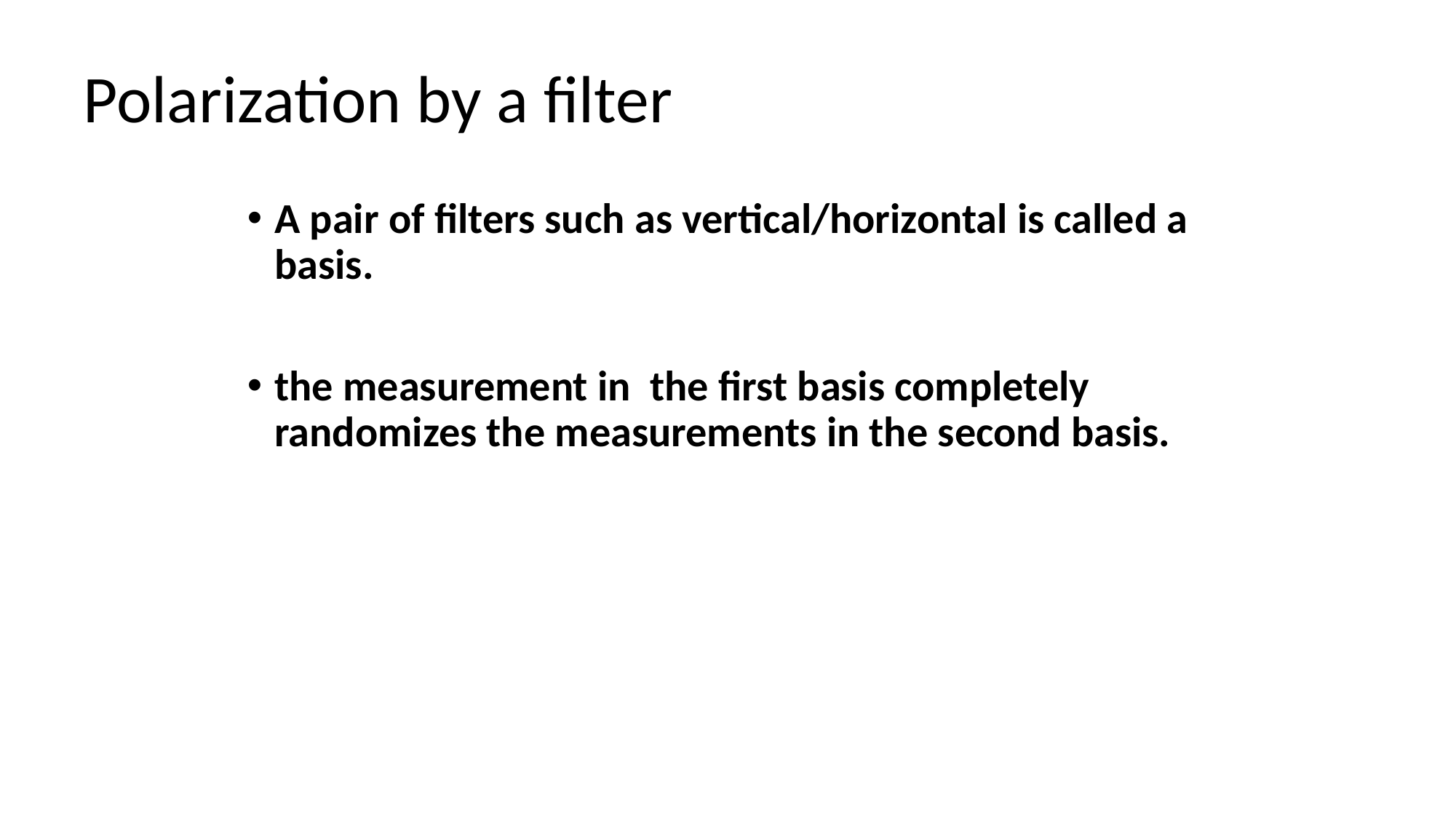

# Polarization by a filter
A pair of filters such as vertical/horizontal is called a basis.

the measurement in  the first basis completely randomizes the measurements in the second basis.